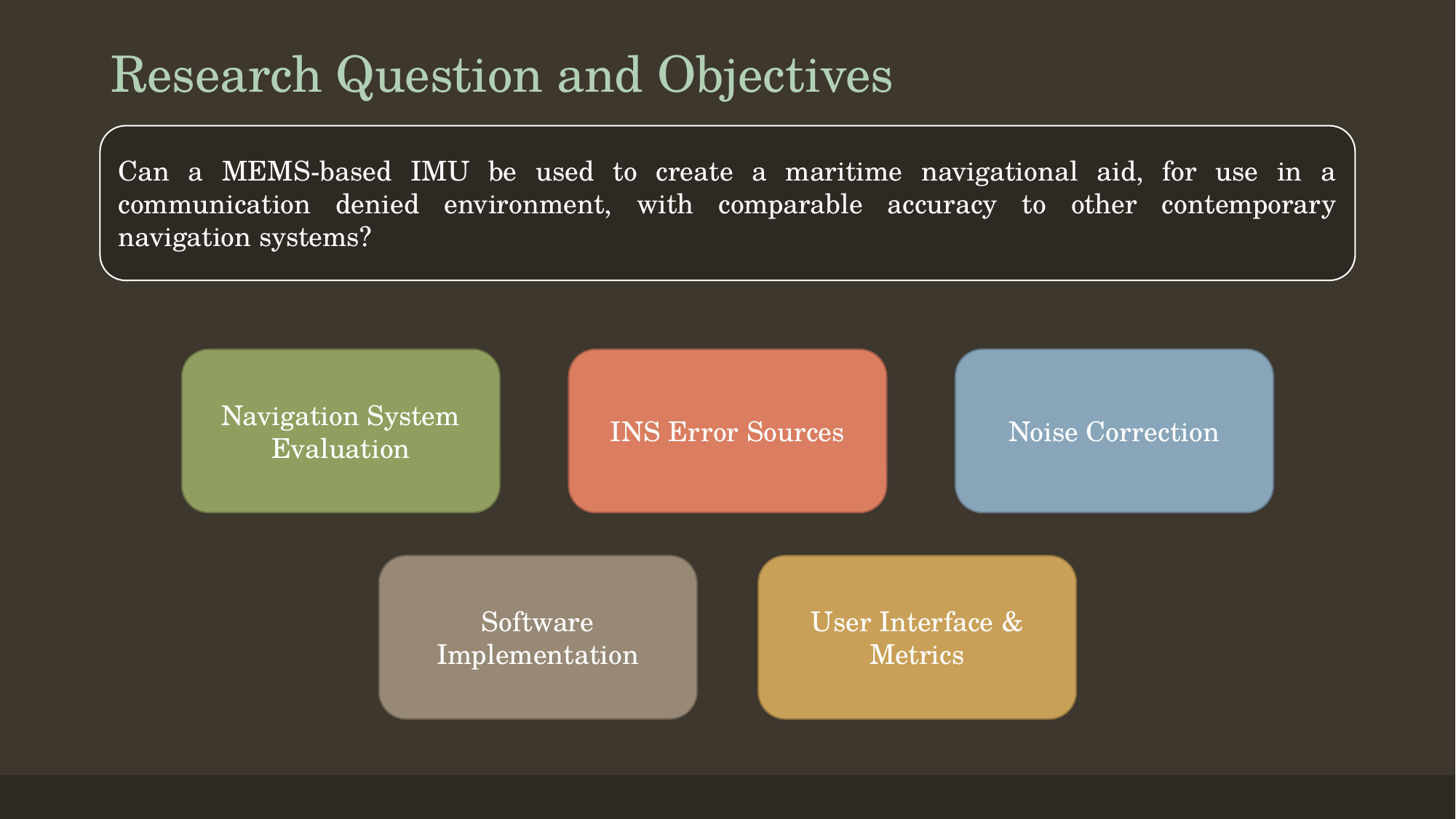

# Research Question and Objectives
Can a MEMS-based IMU be used to create a maritime navigational aid, for use in a communication denied environment, with comparable accuracy to other contemporary navigation systems?
Noise Correction
Navigation System Evaluation
INS Error Sources
Software Implementation
User Interface & Metrics